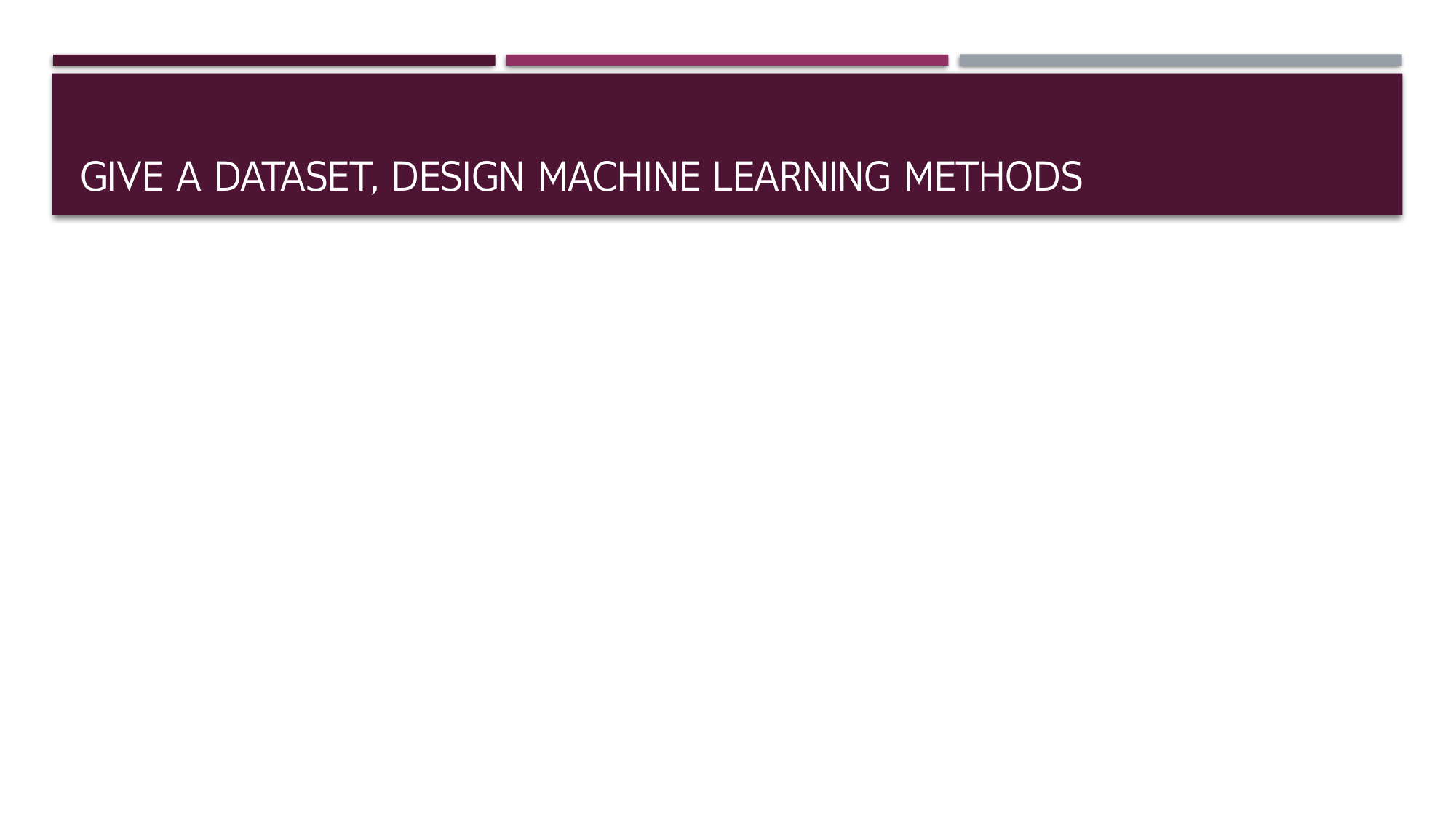

# Give a dataset, design machine learning methods